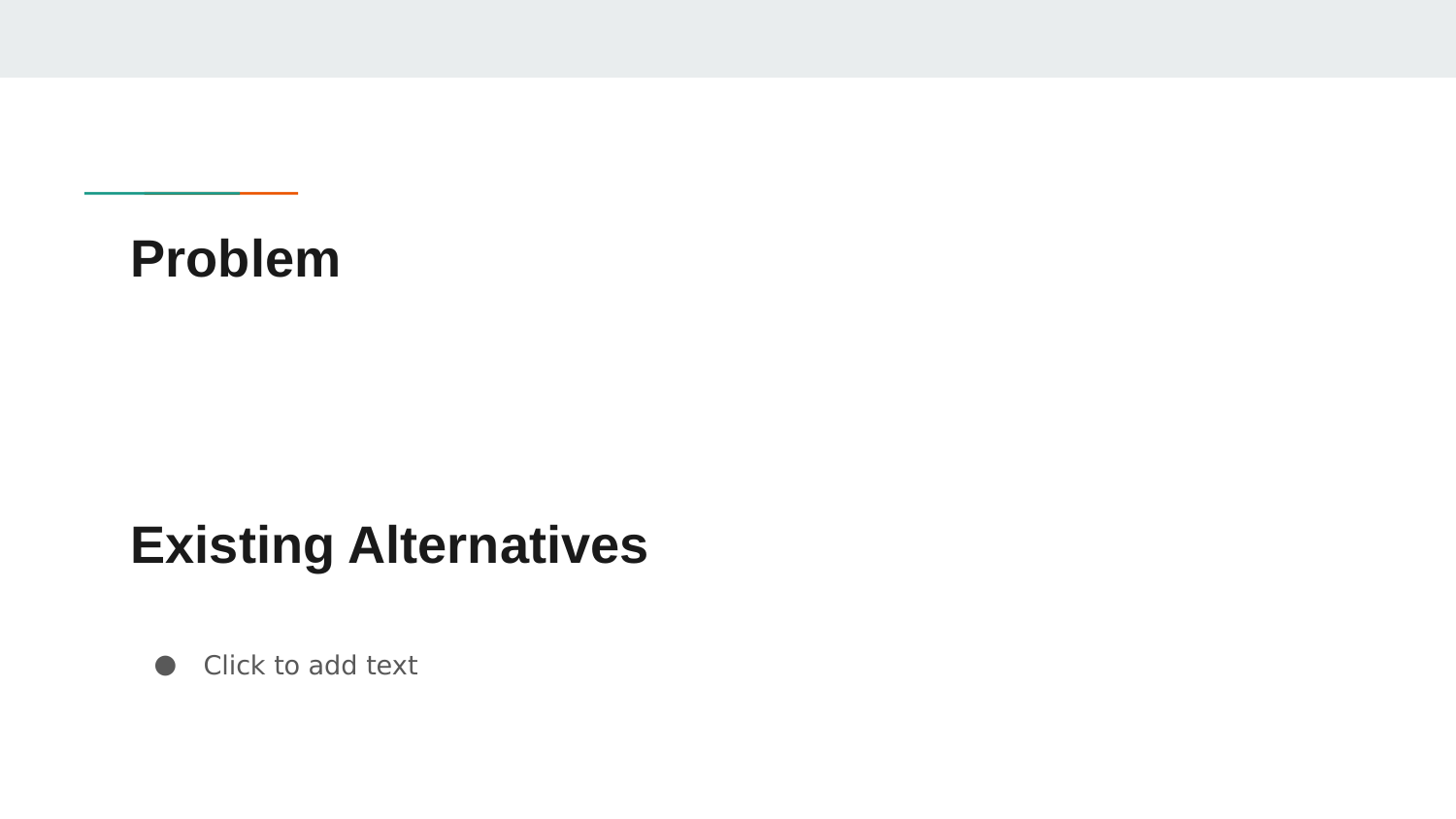

# Problem

Existing Alternatives
Click to add text